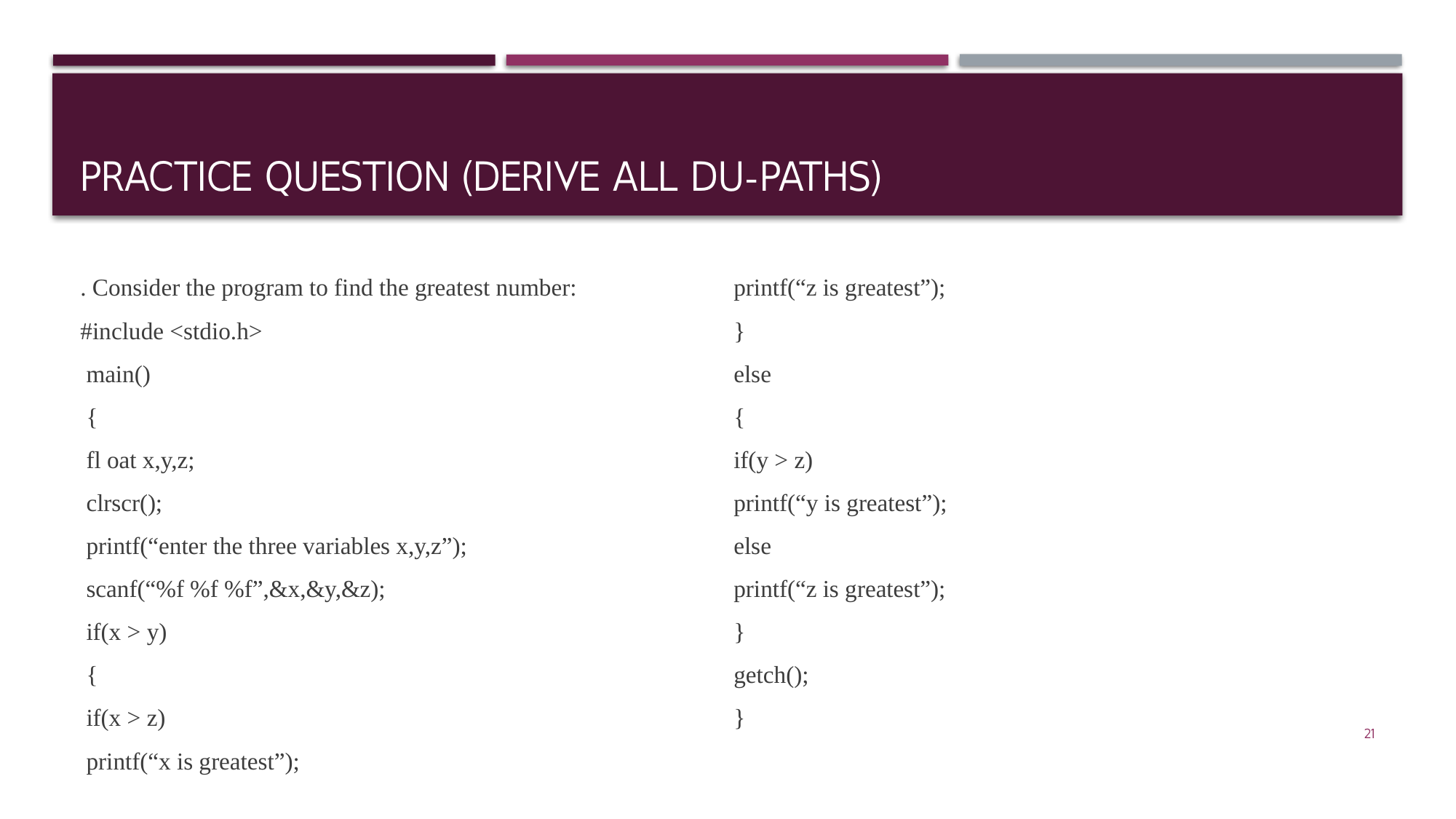

# Practice Question (Derive all du-paths)
. Consider the program to find the greatest number:
#include <stdio.h>
 main()
 {
 fl oat x,y,z;
 clrscr();
 printf(“enter the three variables x,y,z”);
 scanf(“%f %f %f”,&x,&y,&z);
 if(x > y)
 {
 if(x > z)
 printf(“x is greatest”);

 else
 printf(“z is greatest”);
 }
 else
 {
 if(y > z)
 printf(“y is greatest”);
 else
 printf(“z is greatest”);
 }
 getch();
 }
21